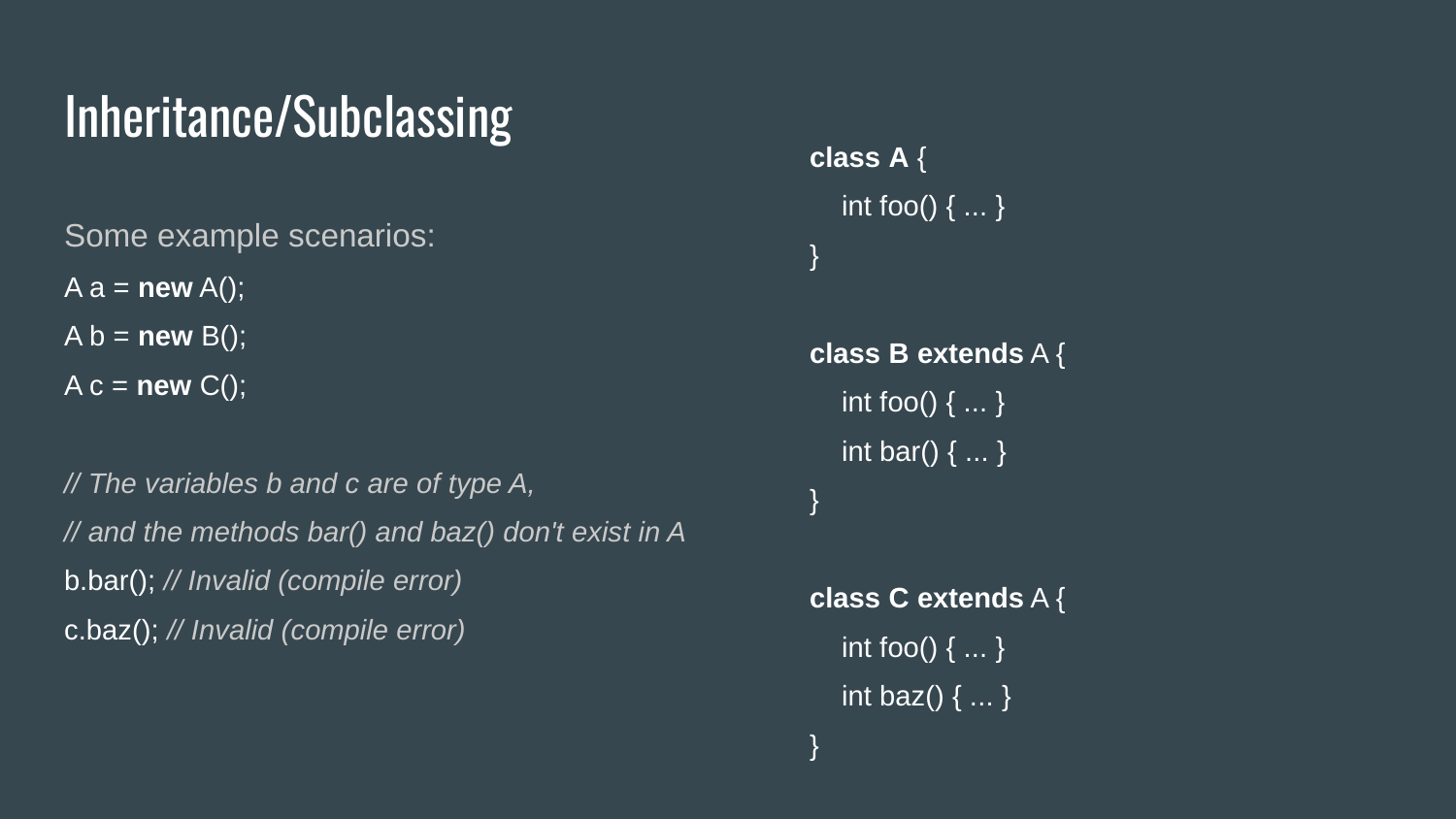

# Inheritance/Subclassing
class A {
    int foo() { ... }
}

class B extends A {
    int foo() { ... }
    int bar() { ... }
}

class C extends A {
    int foo() { ... }
    int baz() { ... }
}
Some example scenarios:
A a = new A();
A b = new B();
A c = new C();

// The variables b and c are of type A,
// and the methods bar() and baz() don't exist in A
b.bar(); // Invalid (compile error)
c.baz(); // Invalid (compile error)